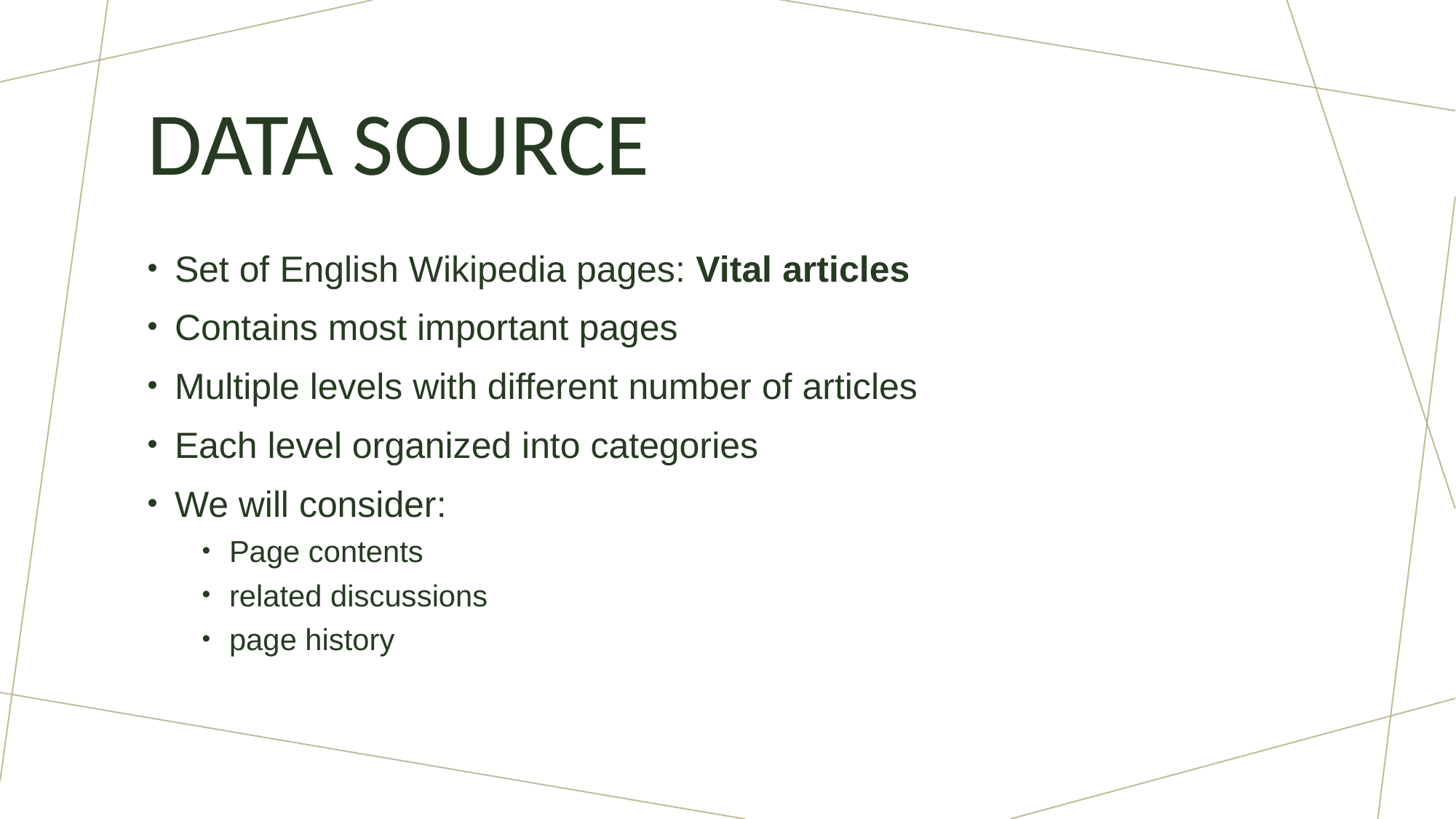

# Data source
Set of English Wikipedia pages: Vital articles
Contains most important pages
Multiple levels with different number of articles
Each level organized into categories
We will consider:
Page contents
related discussions
page history